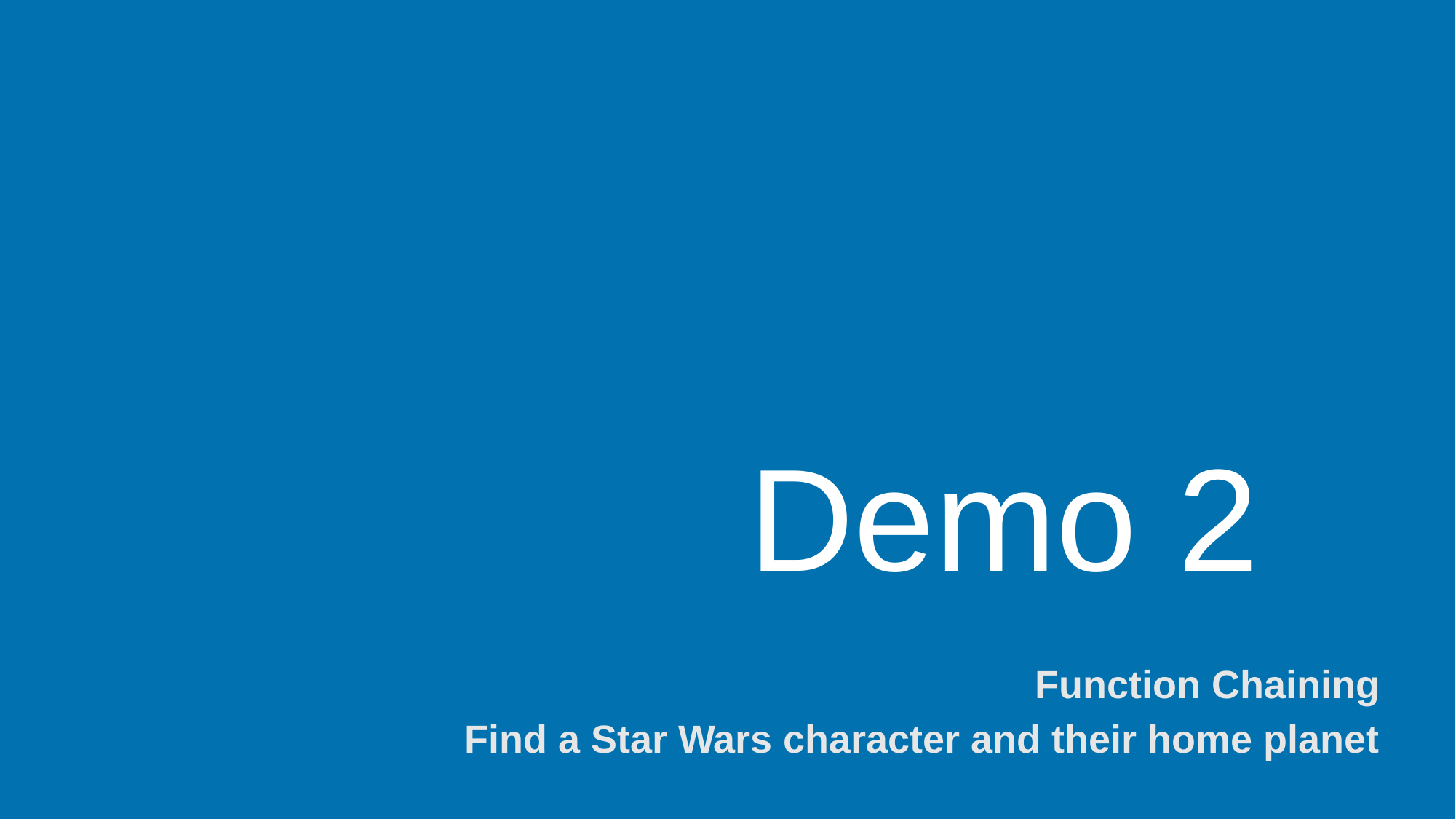

# Demo 2
Function Chaining
Find a Star Wars character and their home planet